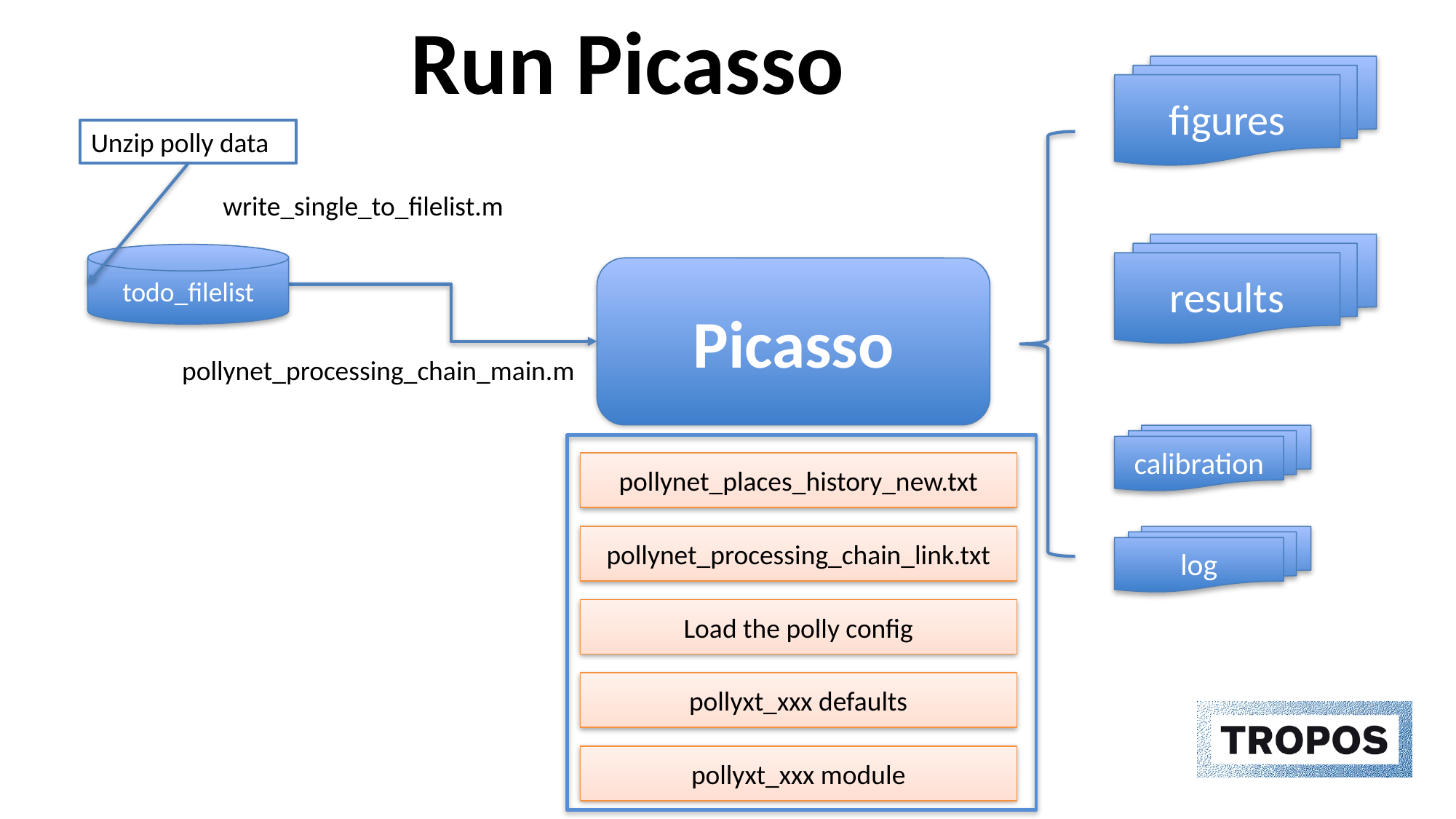

# Run Picasso
figures

results
calibration
log
Unzip polly data
write_single_to_filelist.m
todo_filelist
Picasso
pollynet_processing_chain_main.m

pollynet_places_history_new.txt
pollynet_processing_chain_link.txt
Load the polly config
pollyxt_xxx defaults
pollyxt_xxx module